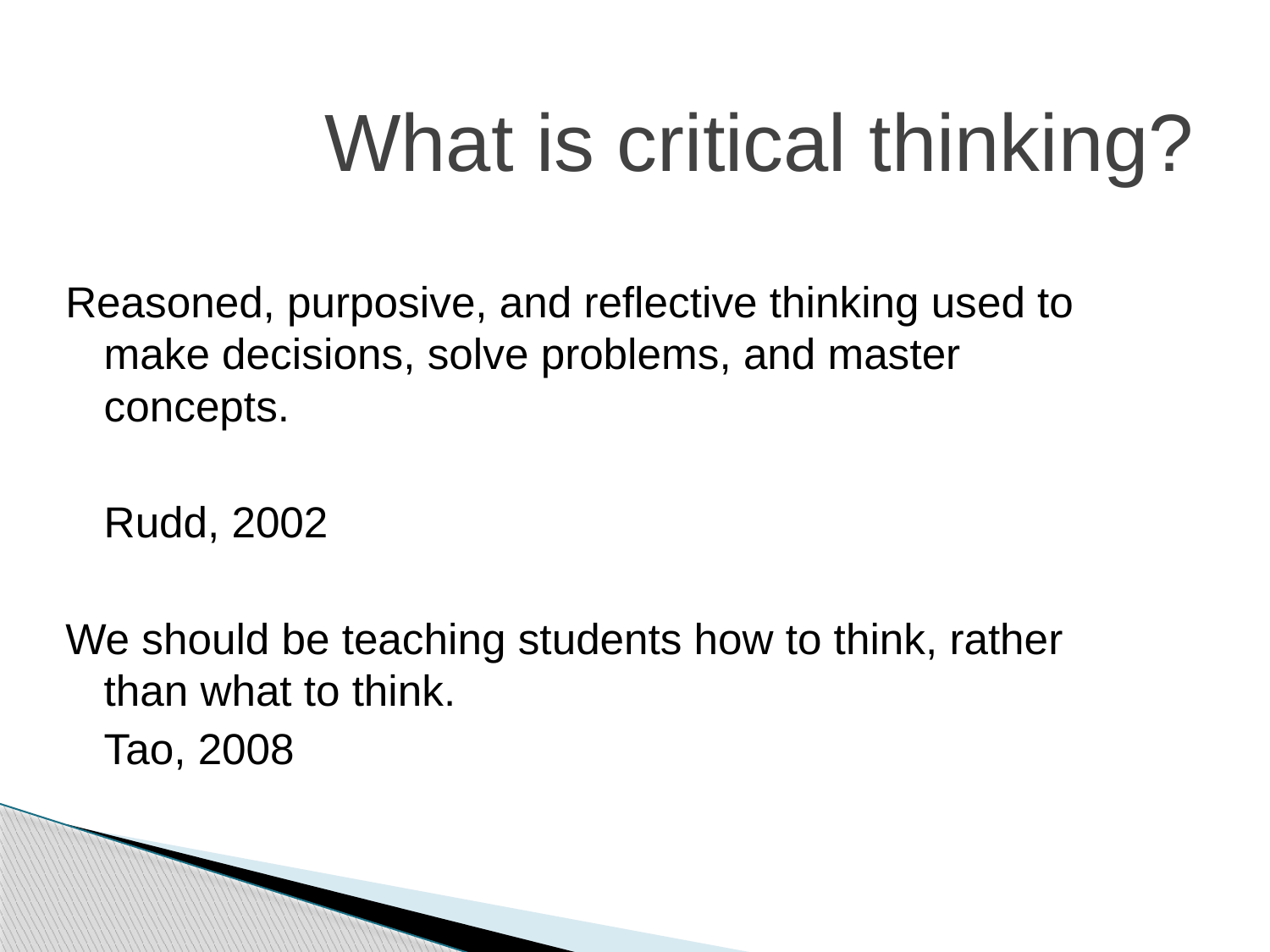

What is critical thinking?

Reasoned, purposive, and reflective thinking used to make decisions, solve problems, and master concepts.

						Rudd, 2002

We should be teaching students how to think, rather than what to think.
						Tao, 2008